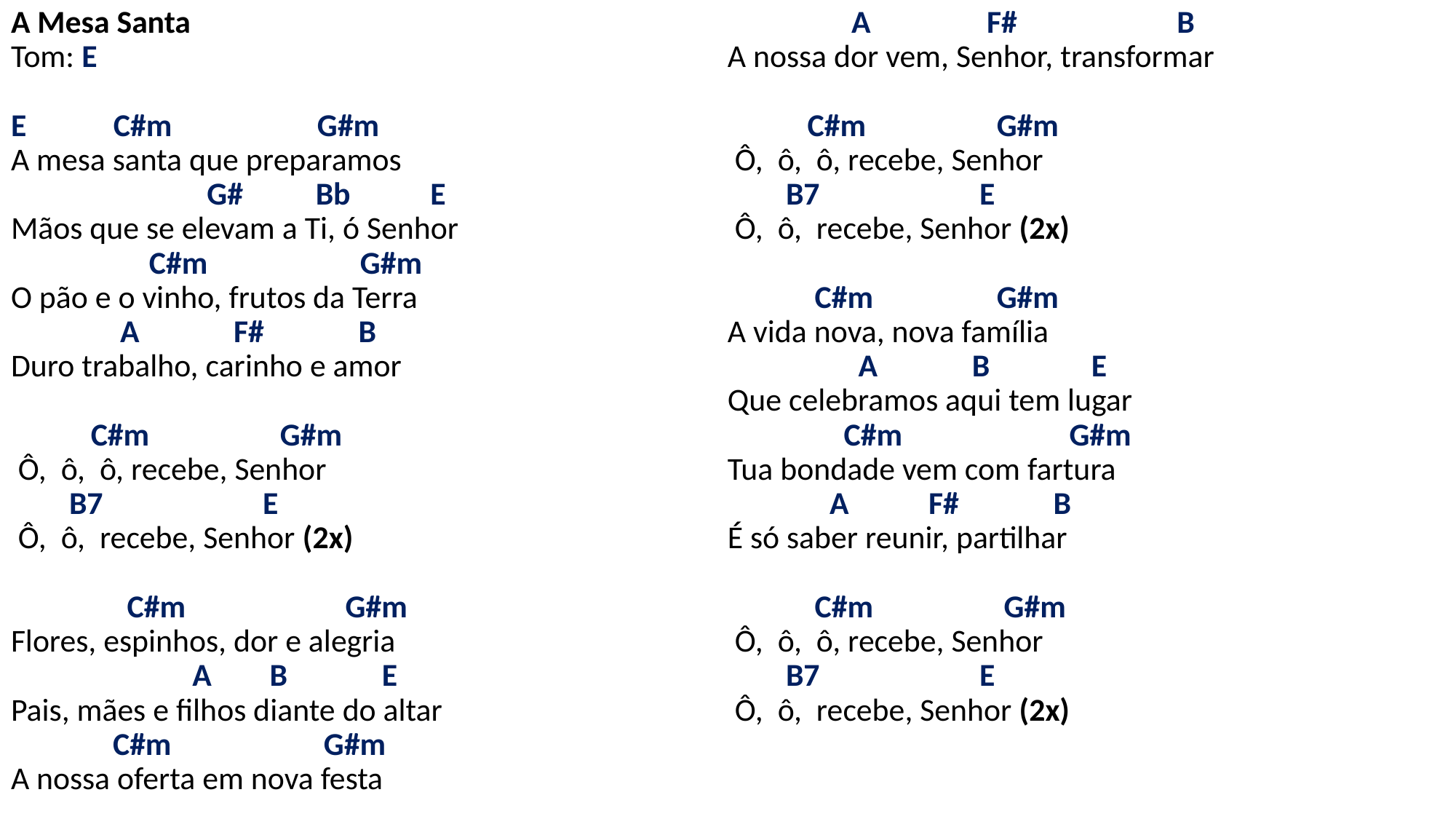

# A Mesa Santa Tom: E   E            C#m                    G#m A mesa santa que preparamos G#          Bb           E Mãos que se elevam a Ti, ó Senhor C#m                     G#m O pão e o vinho, frutos da Terra A             F#             B Duro trabalho, carinho e amor   C#m                  G#m Ô,  ô,  ô, recebe, Senhor B7                      E Ô,  ô,  recebe, Senhor (2x)   C#m                      G#m Flores, espinhos, dor e alegria A        B             E Pais, mães e filhos diante do altar C#m                     G#m A nossa oferta em nova festa A                F#                      B A nossa dor vem, Senhor, transformar   C#m                  G#m Ô,  ô,  ô, recebe, Senhor B7                      E Ô,  ô,  recebe, Senhor (2x)   C#m                 G#m A vida nova, nova família A             B              E Que celebramos aqui tem lugar C#m                       G#m Tua bondade vem com fartura A           F#             B É só saber reunir, partilhar   C#m                  G#m Ô,  ô,  ô, recebe, Senhor B7                      E Ô,  ô,  recebe, Senhor (2x)